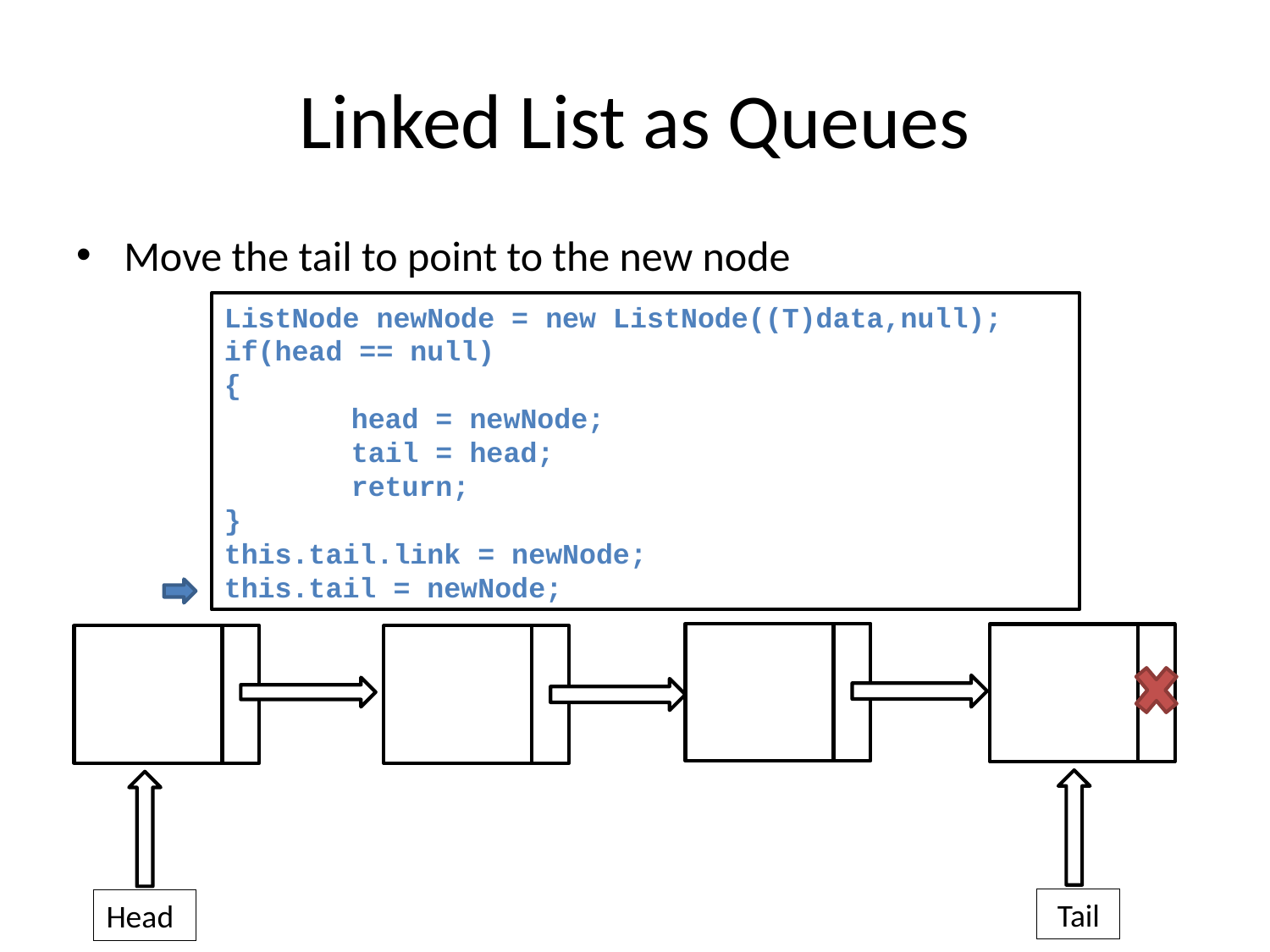

# Linked List as Queues
Move the tail to point to the new node
ListNode newNode = new ListNode((T)data,null);
if(head == null)
{
	head = newNode;
	tail = head;
	return;
}
this.tail.link = newNode;
this.tail = newNode;

Tail
Head